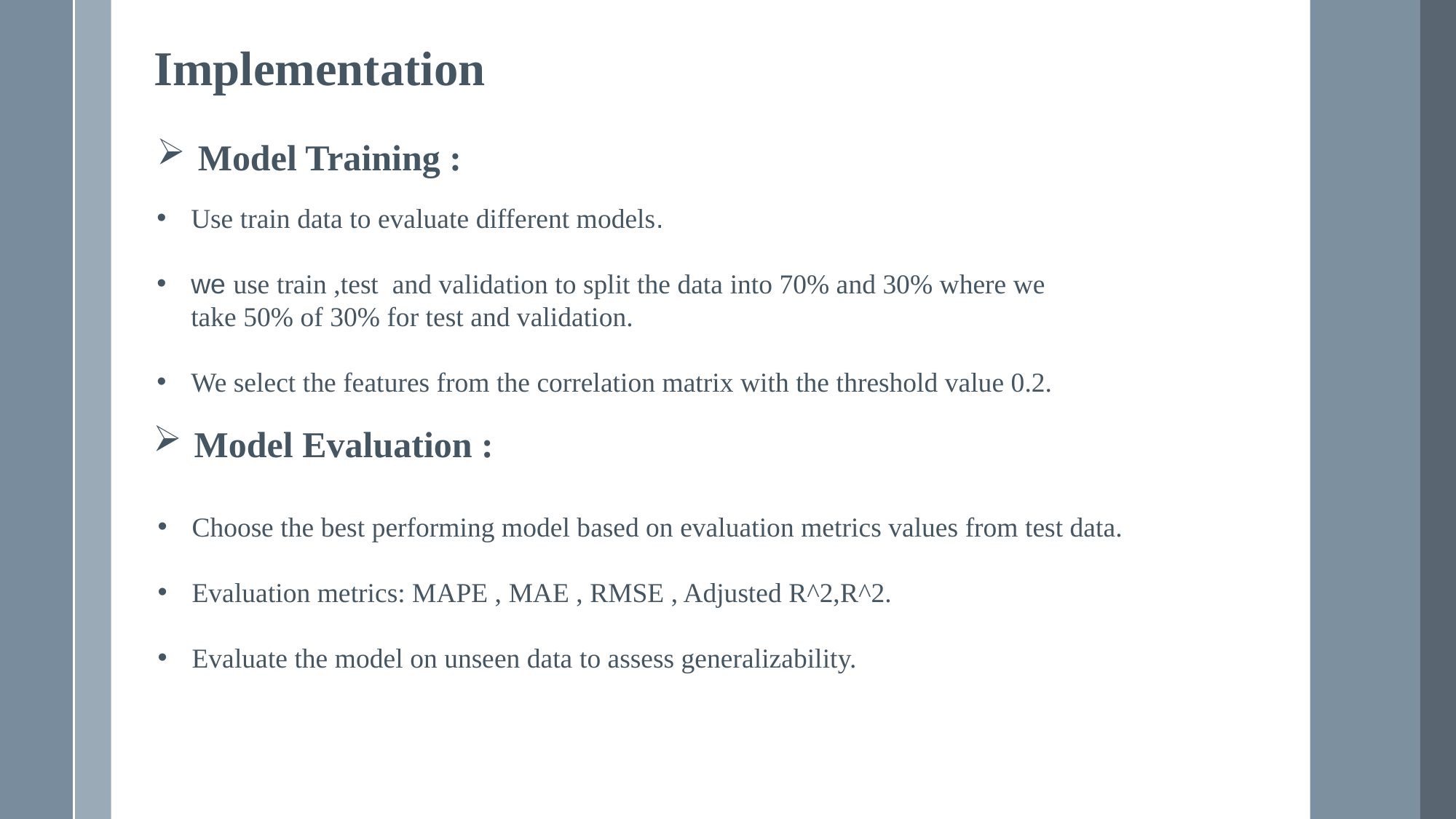

Implementation
Model Training :

Use train data to evaluate different models.

we use train ,test  and validation to split the data into 70% and 30% where we take 50% of 30% for test and validation.

We select the features from the correlation matrix with the threshold value 0.2.
Model Evaluation :

Choose the best performing model based on evaluation metrics values from test data.

Evaluation metrics: MAPE , MAE , RMSE , Adjusted R^2,R^2.

Evaluate the model on unseen data to assess generalizability.